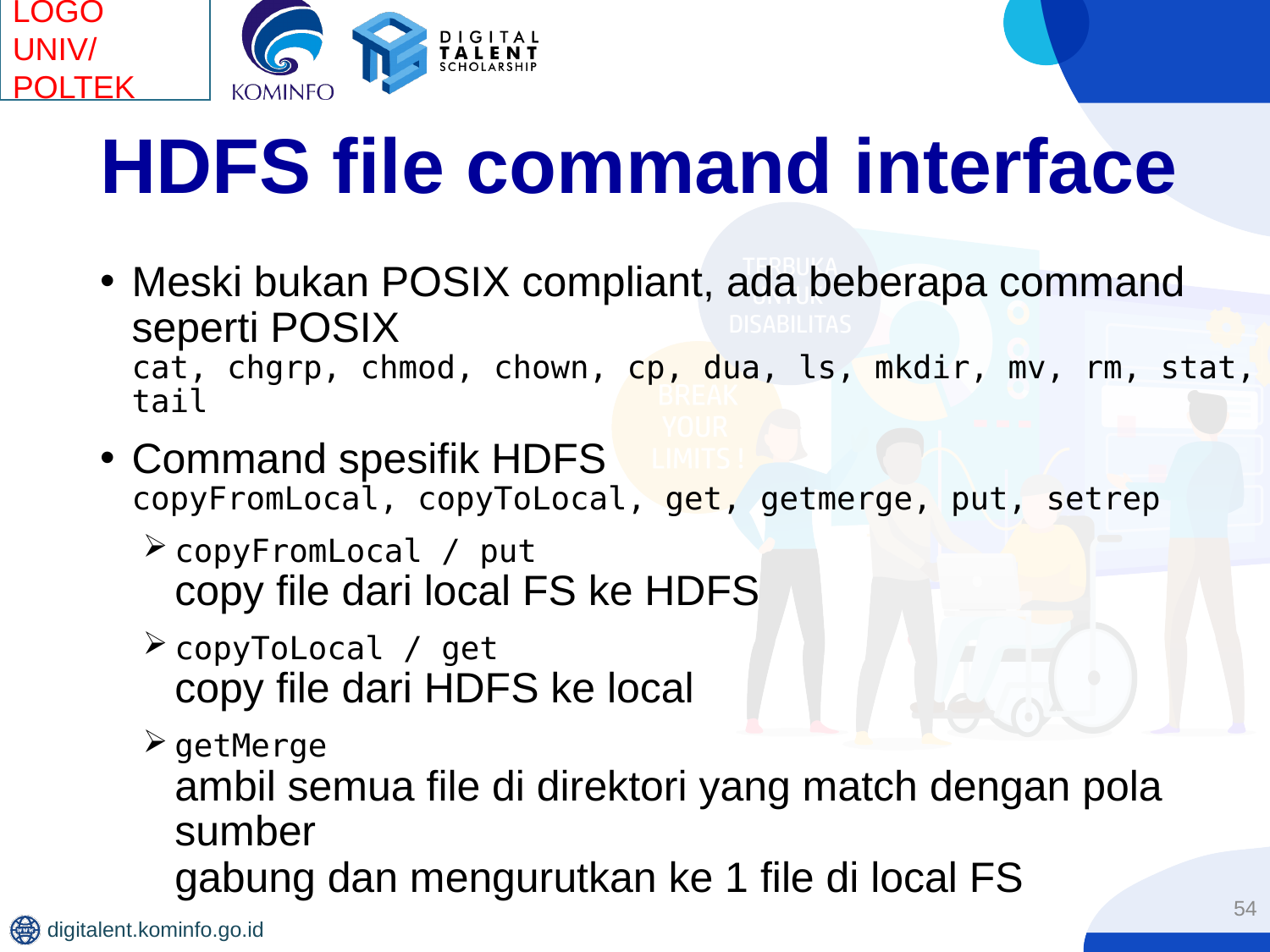

# HDFS file command interface
Meski bukan POSIX compliant, ada beberapa command seperti POSIX
cat, chgrp, chmod, chown, cp, dua, ls, mkdir, mv, rm, stat, tail
Command spesifik HDFS
copyFromLocal, copyToLocal, get, getmerge, put, setrep
copyFromLocal / put
copy file dari local FS ke HDFS
copyToLocal / get
copy file dari HDFS ke local
getMerge
ambil semua file di direktori yang match dengan pola sumber
gabung dan mengurutkan ke 1 file di local FS
54